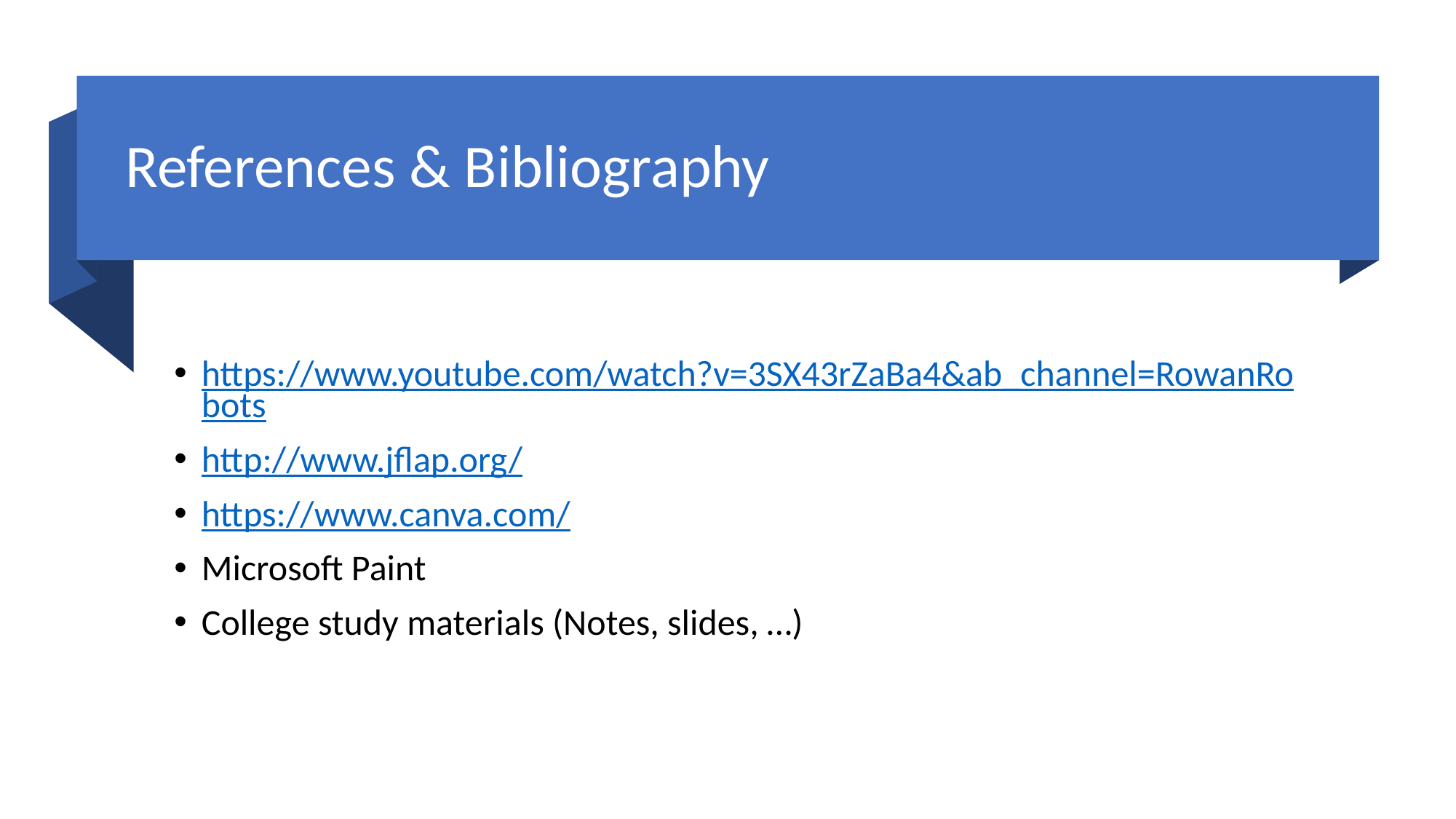

# References & Bibliography

https://www.youtube.com/watch?v=3SX43rZaBa4&ab_channel=RowanRobots
http://www.jflap.org/
https://www.canva.com/
Microsoft Paint
College study materials (Notes, slides, …)